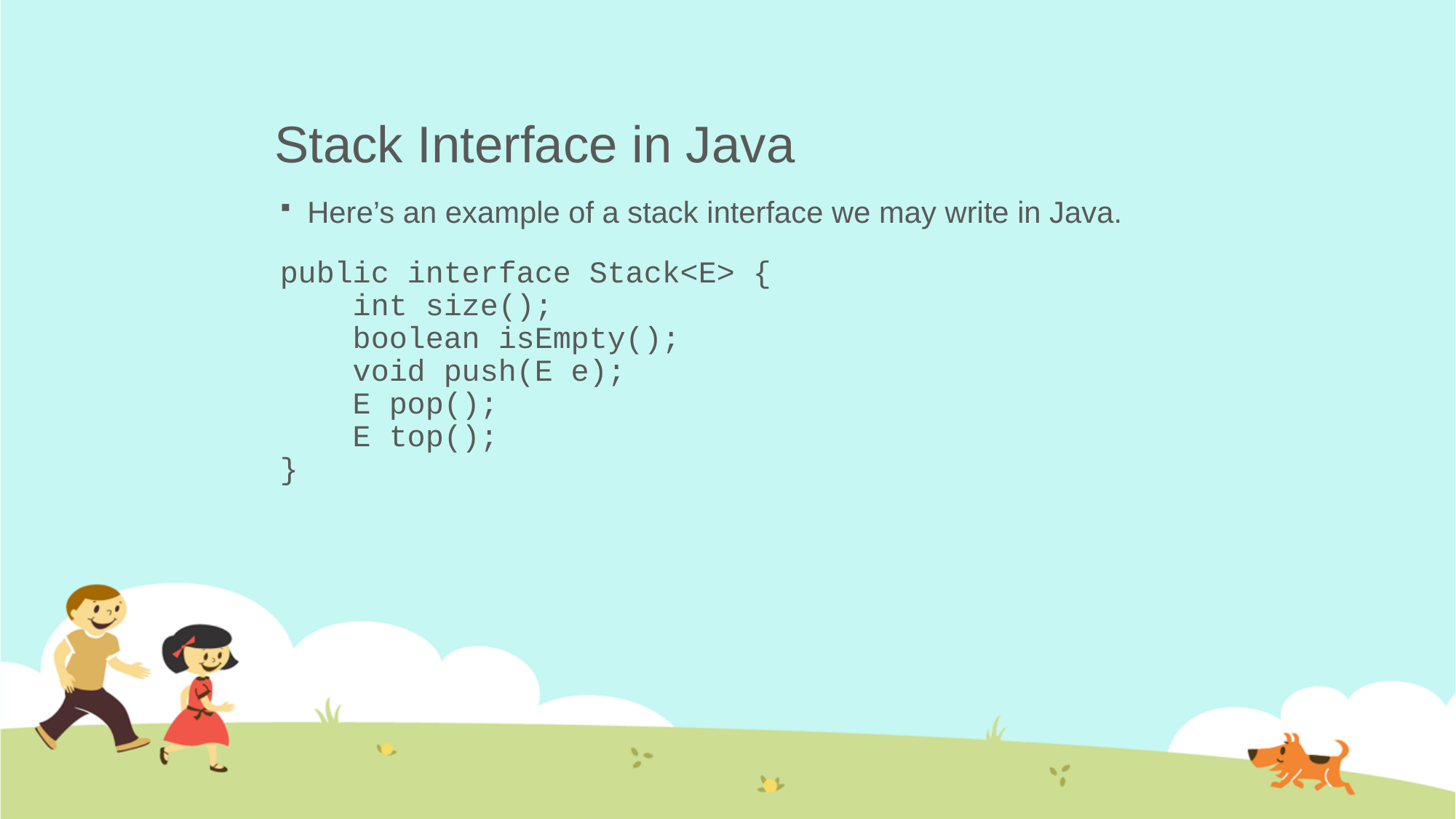

# Stack Interface in Java
Here’s an example of a stack interface we may write in Java.
public interface Stack<E> {
    int size();
    boolean isEmpty();
    void push(E e);
    E pop();
    E top();
}